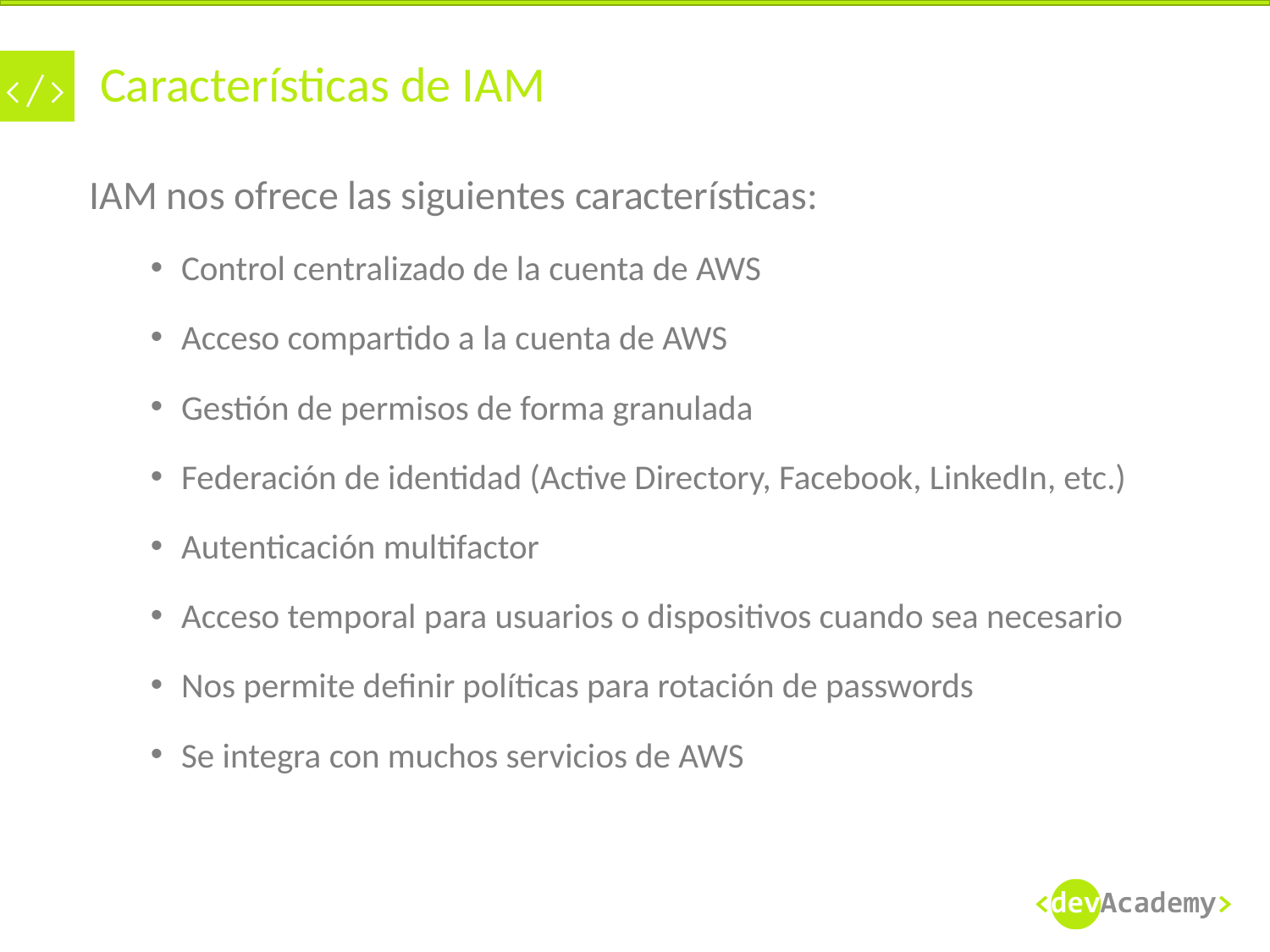

# Características de IAM
IAM nos ofrece las siguientes características:
Control centralizado de la cuenta de AWS
Acceso compartido a la cuenta de AWS
Gestión de permisos de forma granulada
Federación de identidad (Active Directory, Facebook, LinkedIn, etc.)
Autenticación multifactor
Acceso temporal para usuarios o dispositivos cuando sea necesario
Nos permite definir políticas para rotación de passwords
Se integra con muchos servicios de AWS